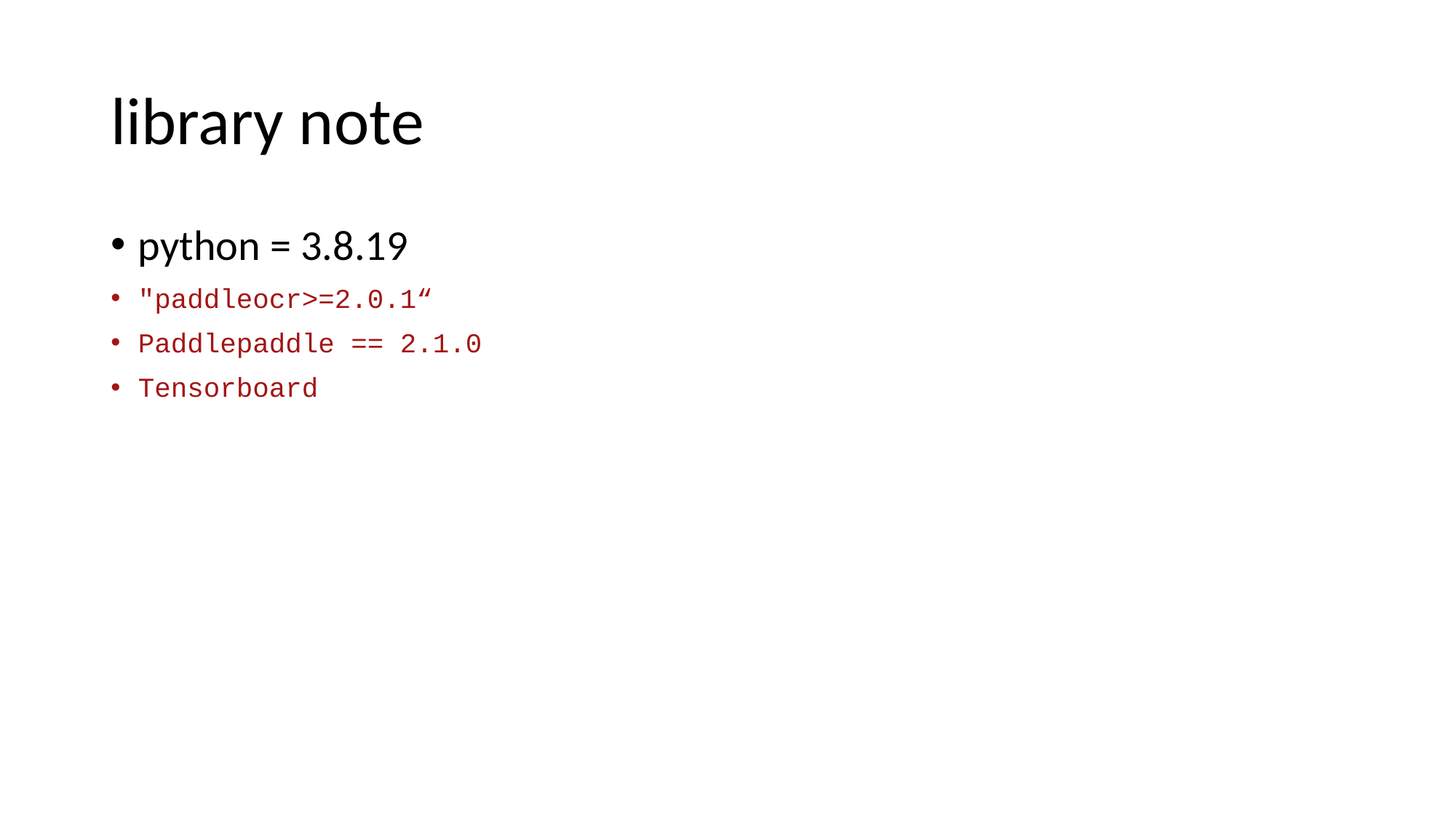

# library note
python = 3.8.19
"paddleocr>=2.0.1“
Paddlepaddle == 2.1.0
Tensorboard